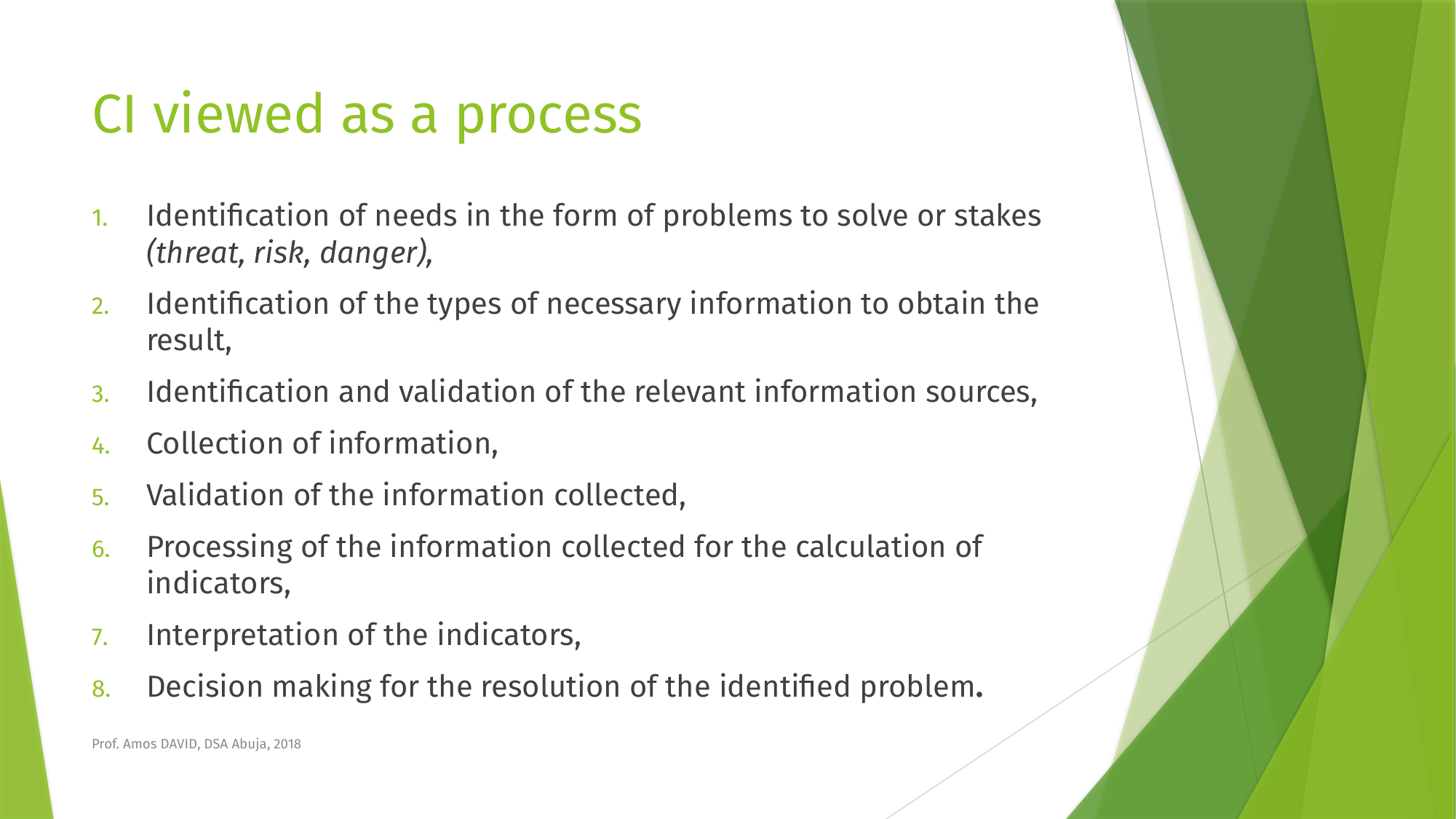

# CI viewed as a process
Identification of needs in the form of problems to solve or stakes (threat, risk, danger),
Identification of the types of necessary information to obtain the result,
Identification and validation of the relevant information sources,
Collection of information,
Validation of the information collected,
Processing of the information collected for the calculation of indicators,
Interpretation of the indicators,
Decision making for the resolution of the identified problem.

Prof. Amos DAVID, DSA Abuja, 2018